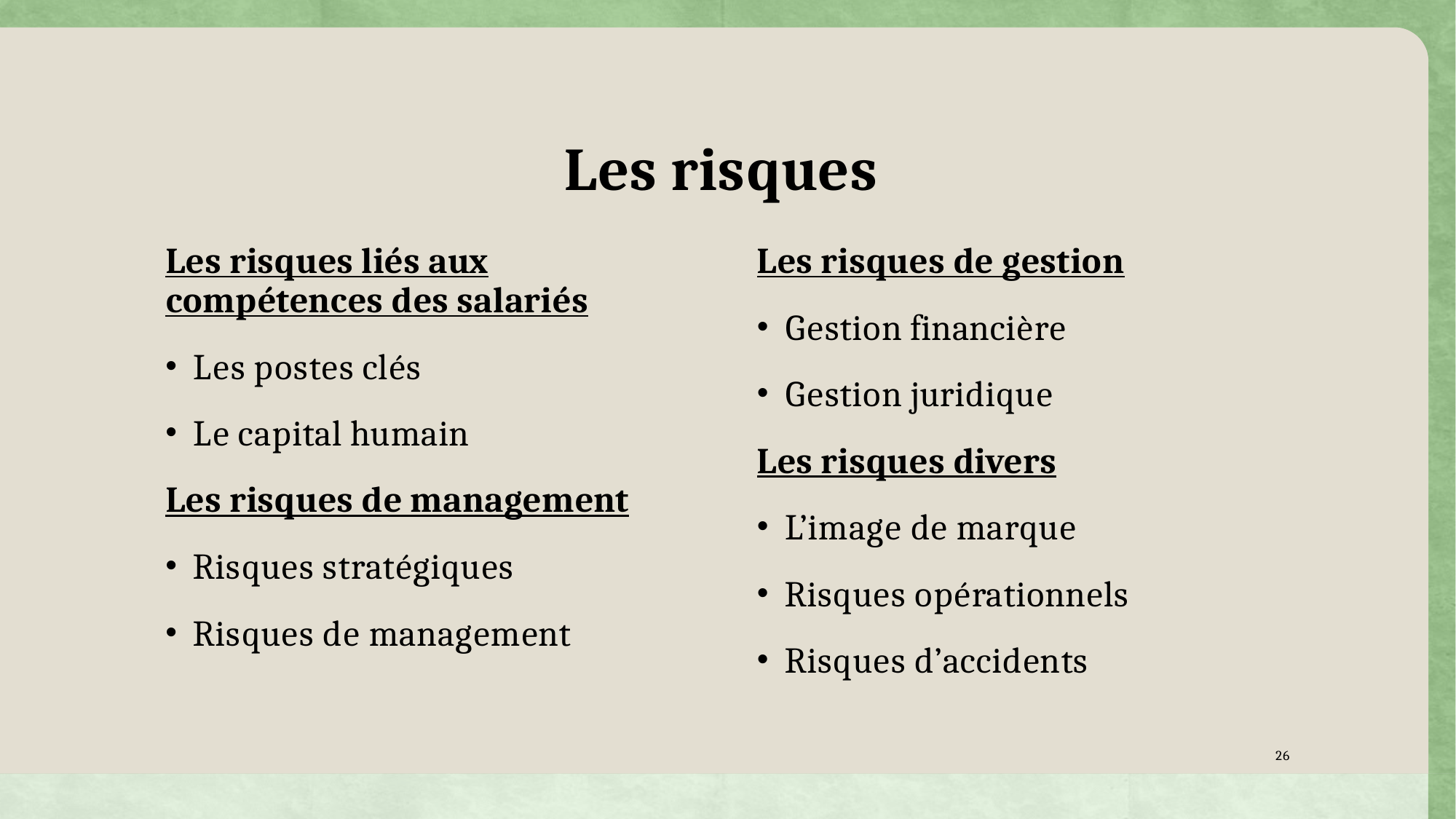

# Les risques
Les risques liés aux compétences des salariés
Les postes clés
Le capital humain
Les risques de management
Risques stratégiques
Risques de management
Les risques de gestion
Gestion financière
Gestion juridique
Les risques divers
L’image de marque
Risques opérationnels
Risques d’accidents

26